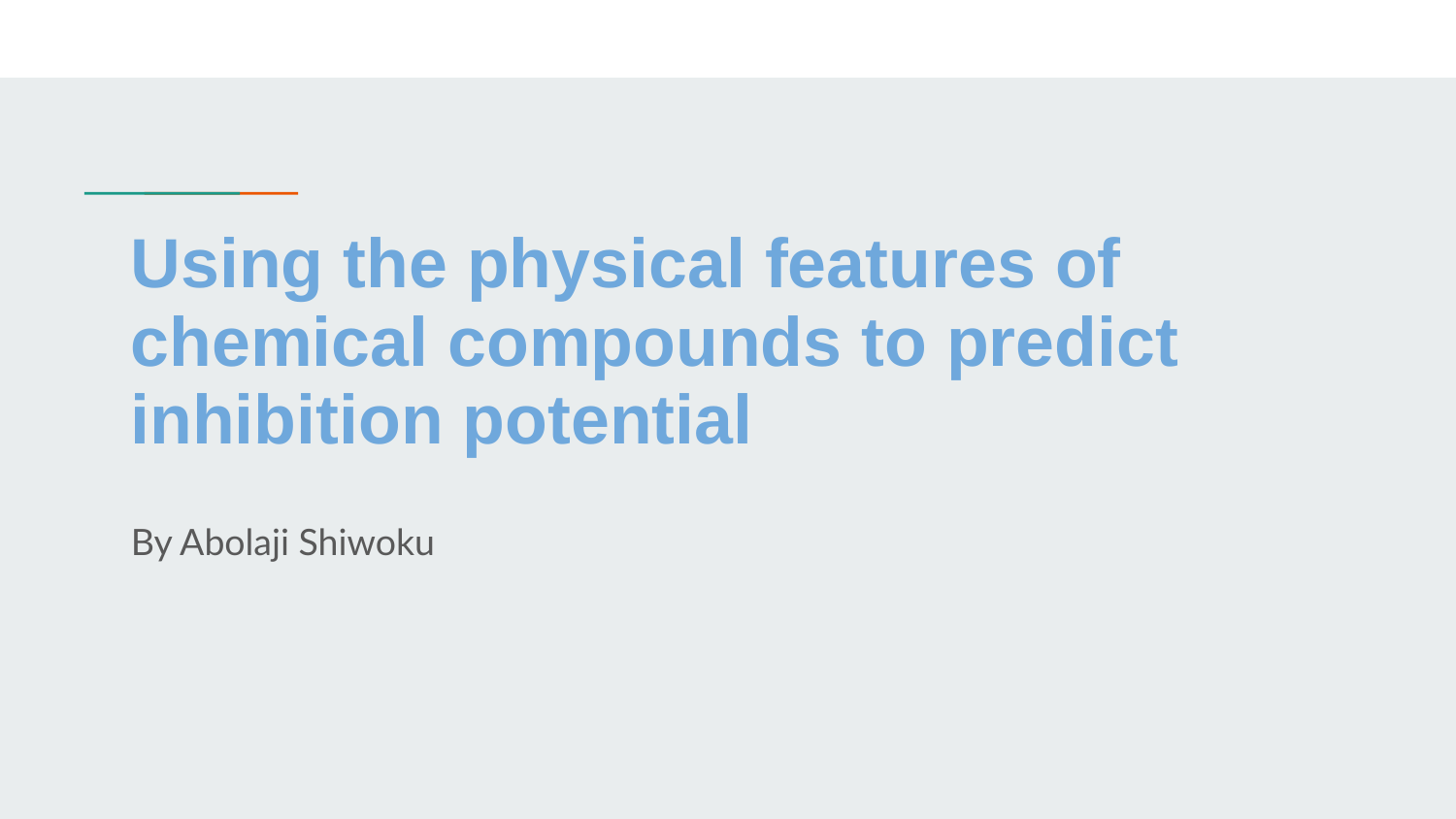

# Using the physical features of chemical compounds to predict inhibition potential
By Abolaji Shiwoku